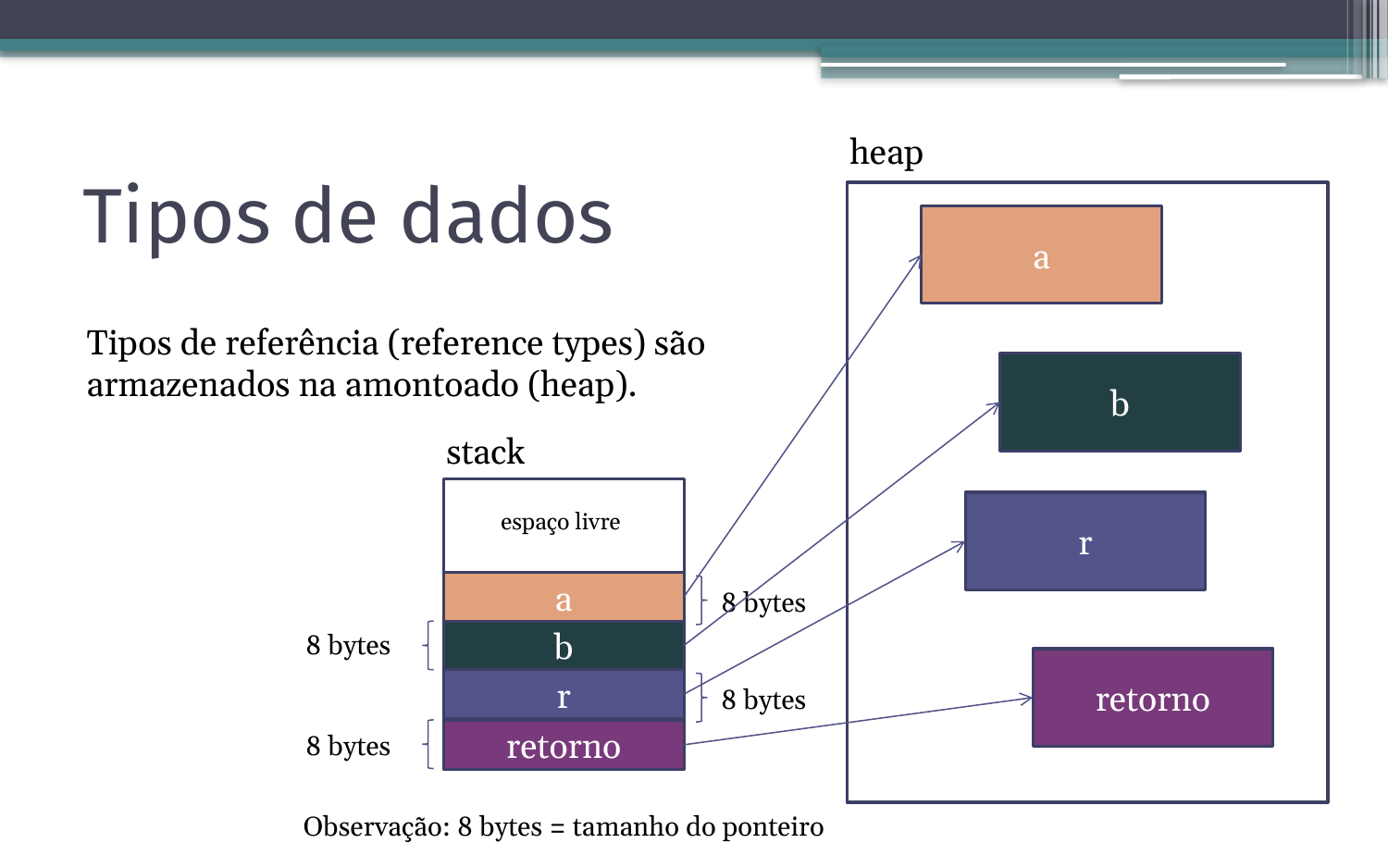

heap

a
b
stack

r
espaço livre
a

8 bytes
8 bytes

b
retorno
r

8 bytes

retorno
8 bytes
Observação: 8 bytes = tamanho do ponteiro
# Tipos de dados
Tipos de referência (reference types) são armazenados na amontoado (heap).